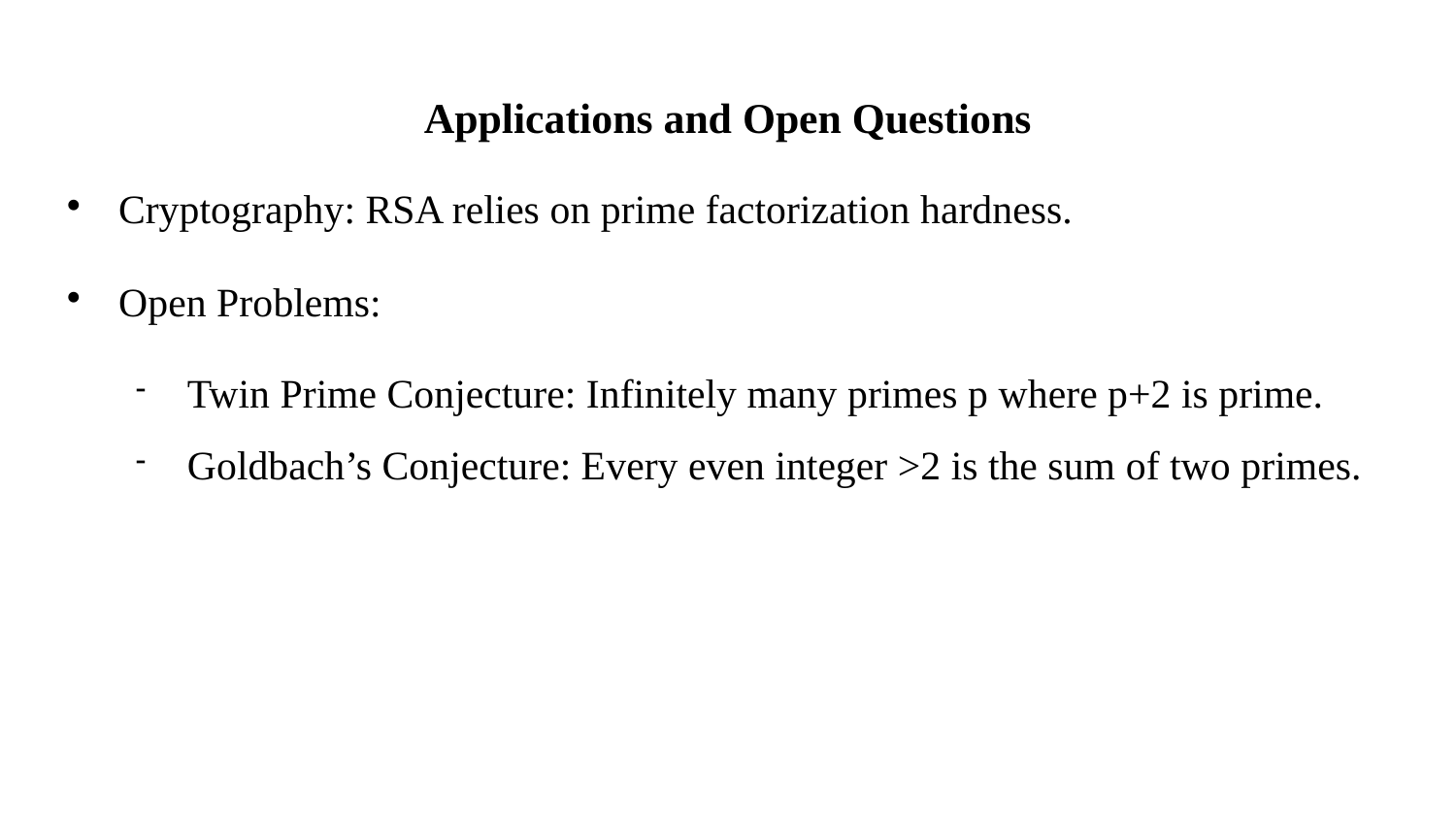

# Applications and Open Questions
Cryptography: RSA relies on prime factorization hardness.
Open Problems:
Twin Prime Conjecture: Infinitely many primes p where p+2 is prime.
Goldbach’s Conjecture: Every even integer >2 is the sum of two primes.